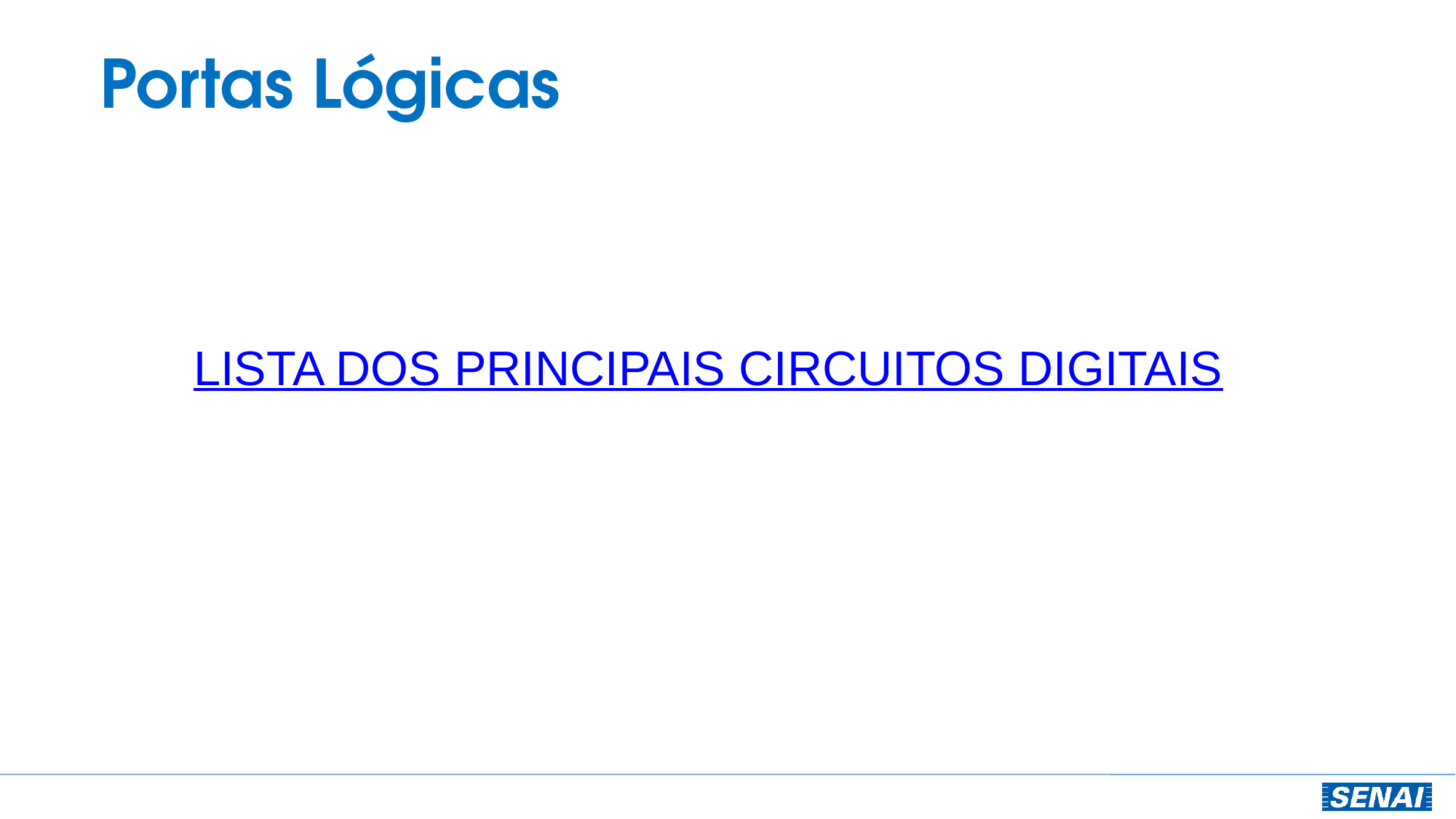

# Portas Lógicas
LISTA DOS PRINCIPAIS CIRCUITOS DIGITAIS